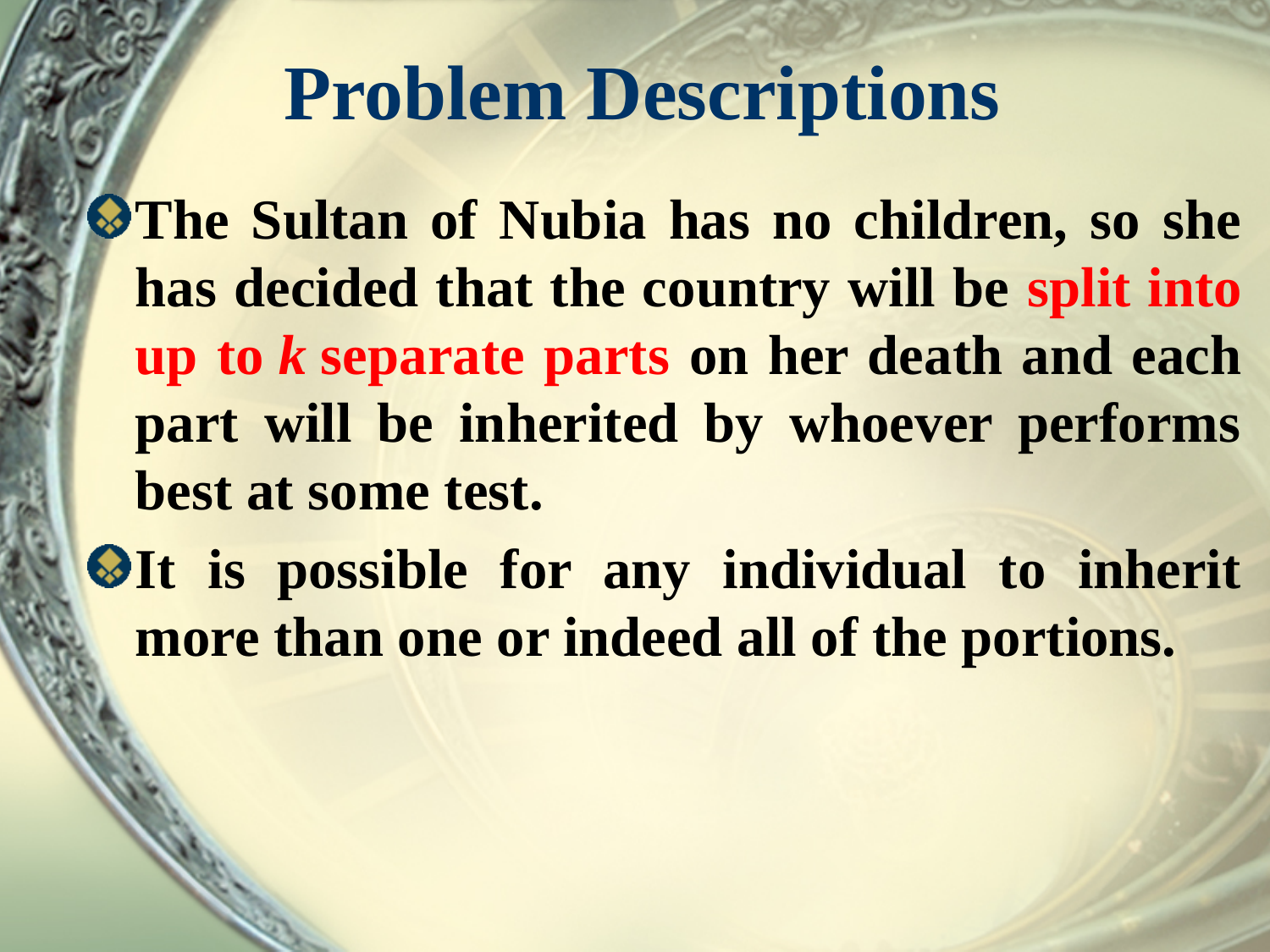

# Problem Descriptions
The Sultan of Nubia has no children, so she has decided that the country will be split into up to k separate parts on her death and each part will be inherited by whoever performs best at some test.
It is possible for any individual to inherit more than one or indeed all of the portions.